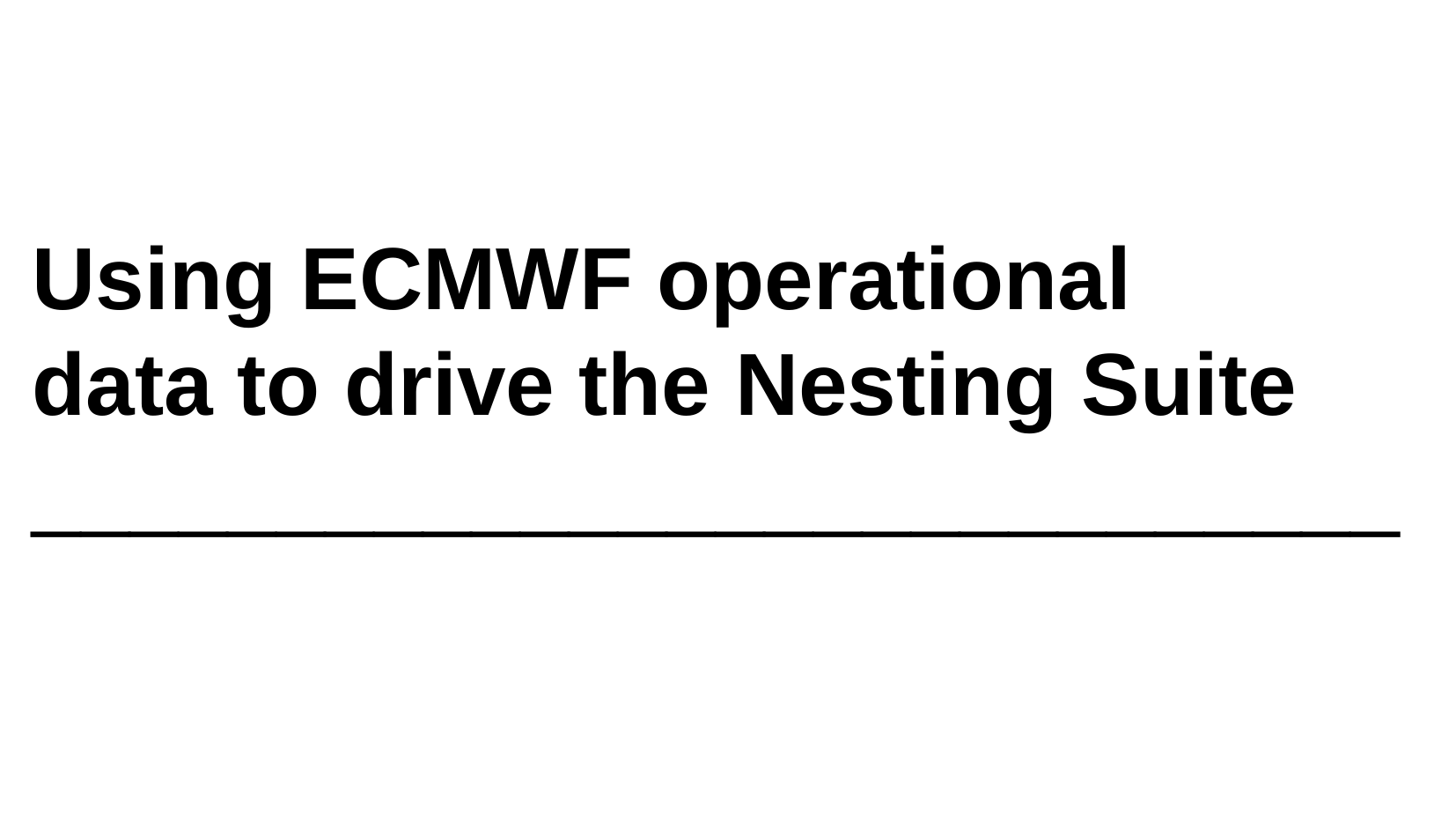

Using ECMWF operational
data to drive the Nesting Suite
____________________________